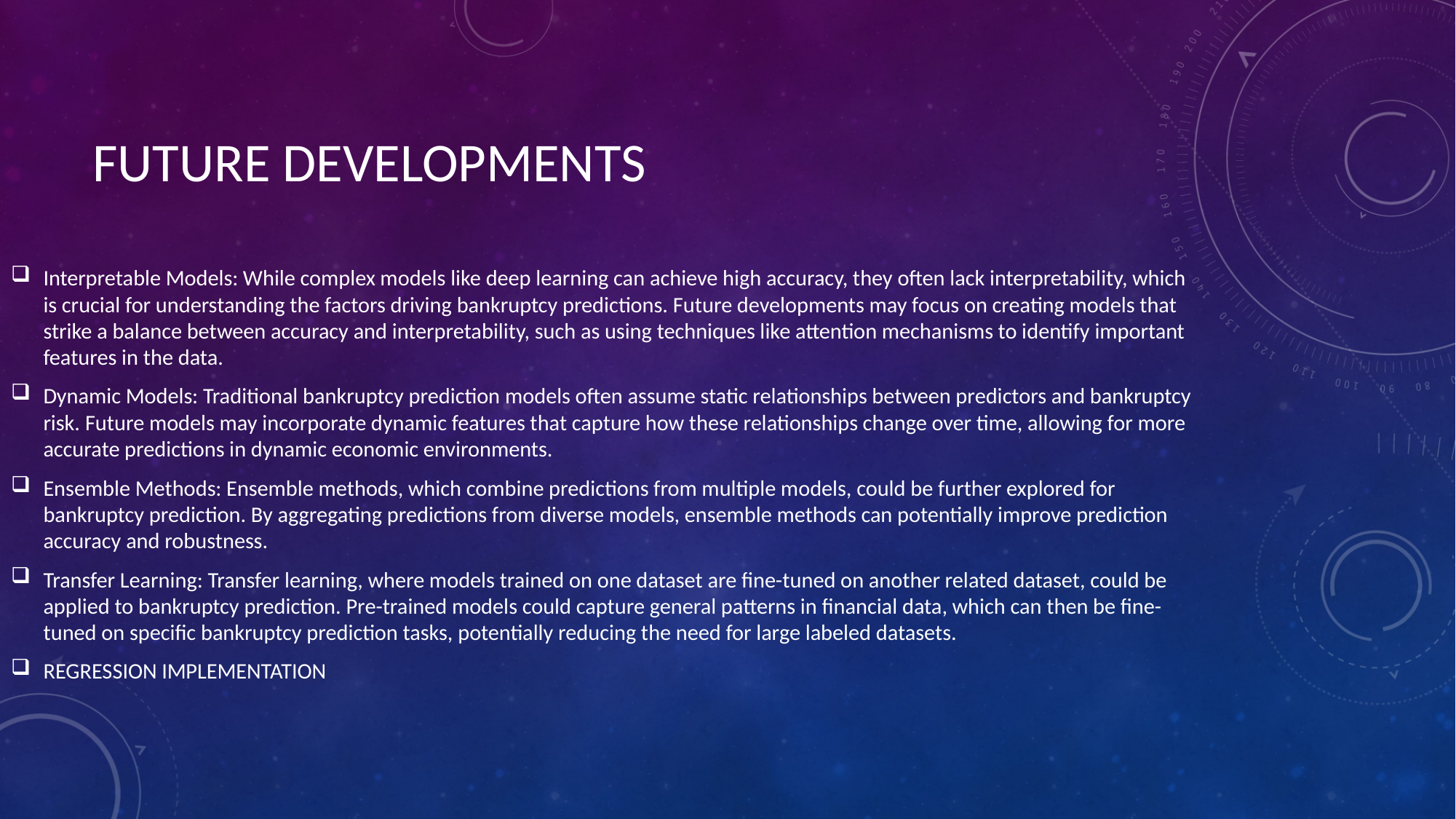

# Future developments
Interpretable Models: While complex models like deep learning can achieve high accuracy, they often lack interpretability, which is crucial for understanding the factors driving bankruptcy predictions. Future developments may focus on creating models that strike a balance between accuracy and interpretability, such as using techniques like attention mechanisms to identify important features in the data.
Dynamic Models: Traditional bankruptcy prediction models often assume static relationships between predictors and bankruptcy risk. Future models may incorporate dynamic features that capture how these relationships change over time, allowing for more accurate predictions in dynamic economic environments.
Ensemble Methods: Ensemble methods, which combine predictions from multiple models, could be further explored for bankruptcy prediction. By aggregating predictions from diverse models, ensemble methods can potentially improve prediction accuracy and robustness.
Transfer Learning: Transfer learning, where models trained on one dataset are fine-tuned on another related dataset, could be applied to bankruptcy prediction. Pre-trained models could capture general patterns in financial data, which can then be fine-tuned on specific bankruptcy prediction tasks, potentially reducing the need for large labeled datasets.
REGRESSION IMPLEMENTATION